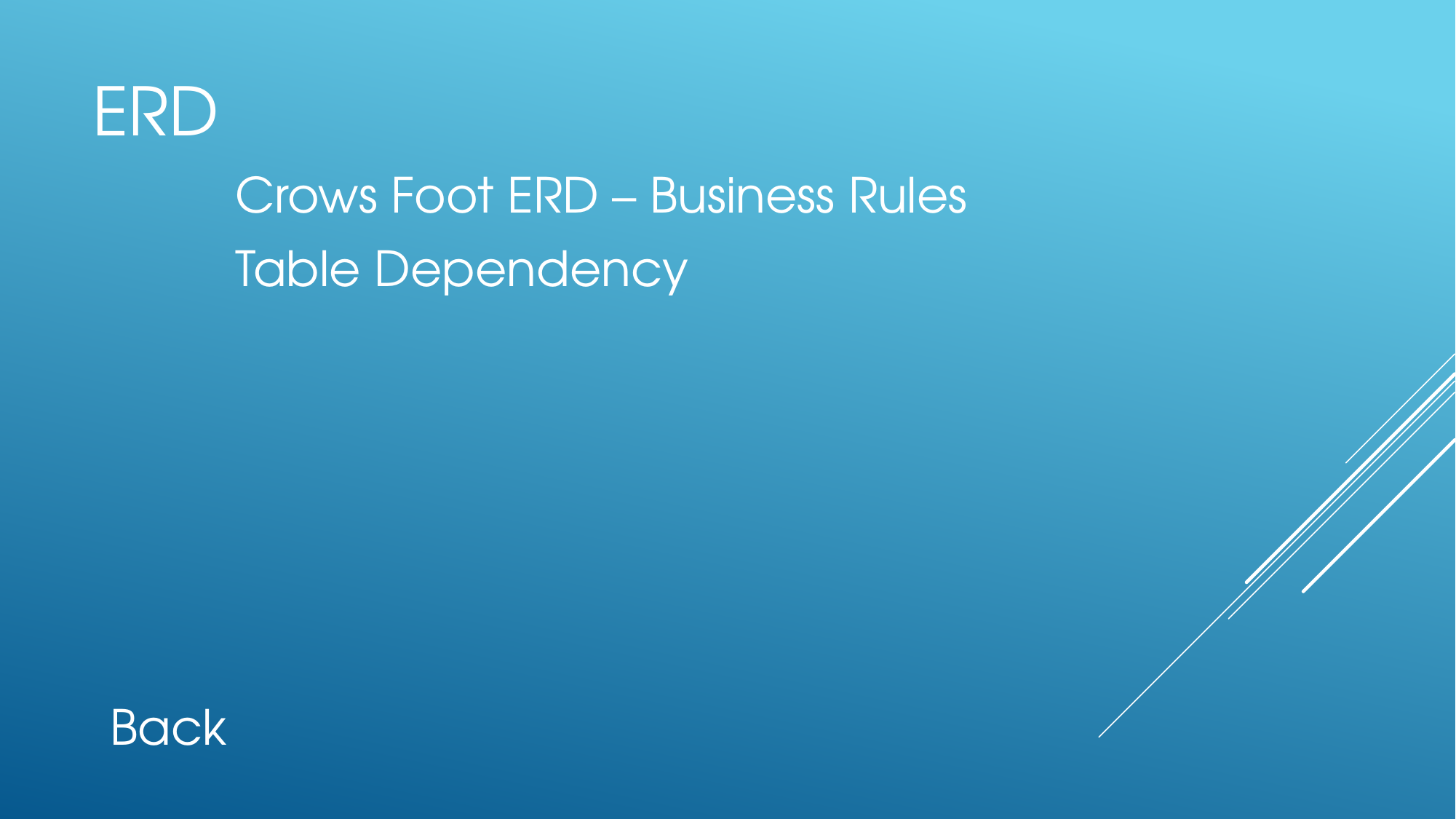

# ERD
Crows Foot ERD – Business Rules
Table Dependency
Back